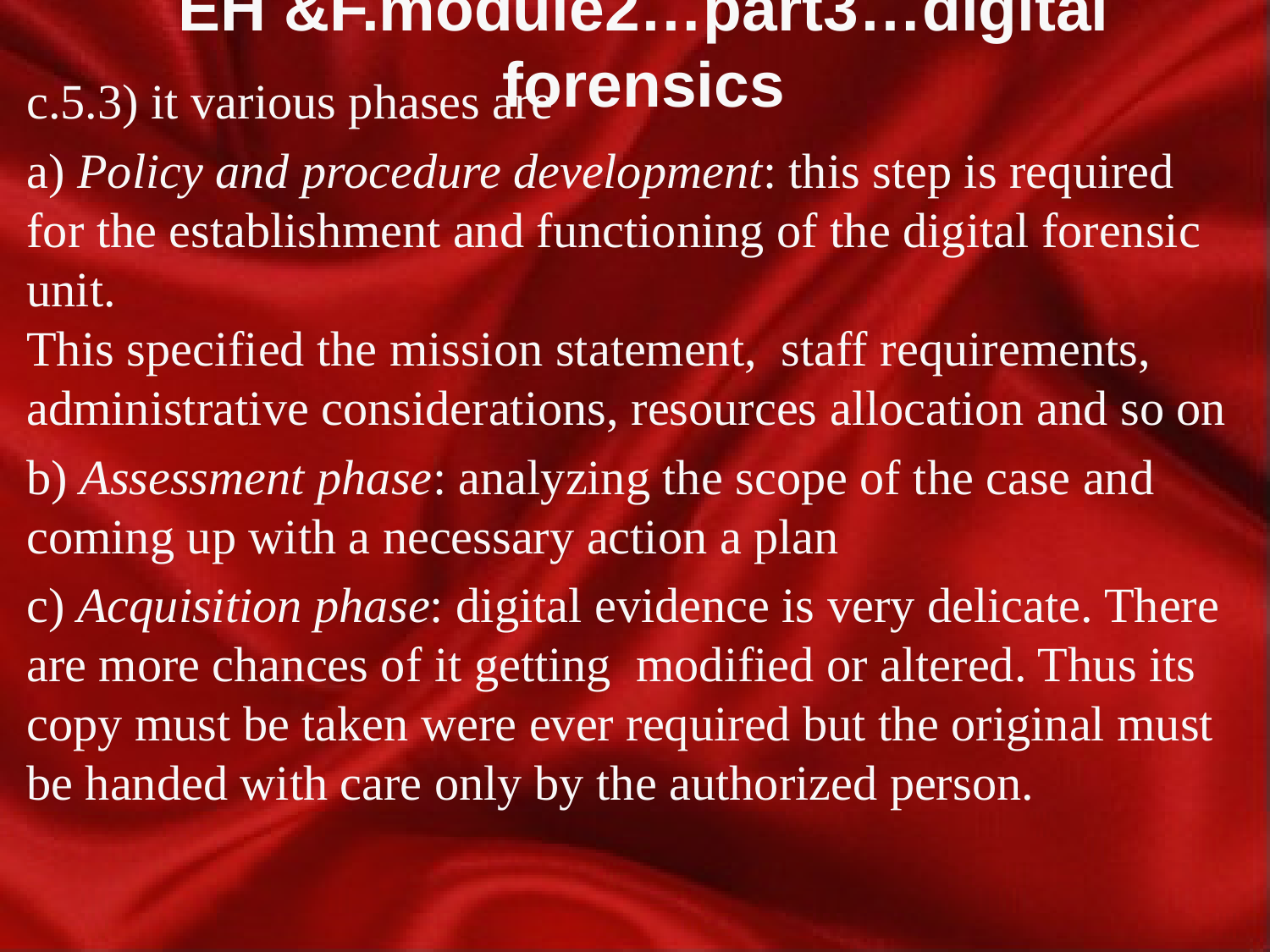

# EH &F.module2…part3…digital forensics
c.5.3) it various phases are
a) Policy and procedure development: this step is required for the establishment and functioning of the digital forensic unit.
This specified the mission statement,  staff requirements, administrative considerations, resources allocation and so on
b) Assessment phase: analyzing the scope of the case and coming up with a necessary action a plan
c) Acquisition phase: digital evidence is very delicate. There are more chances of it getting  modified or altered. Thus its copy must be taken were ever required but the original must be handed with care only by the authorized person.